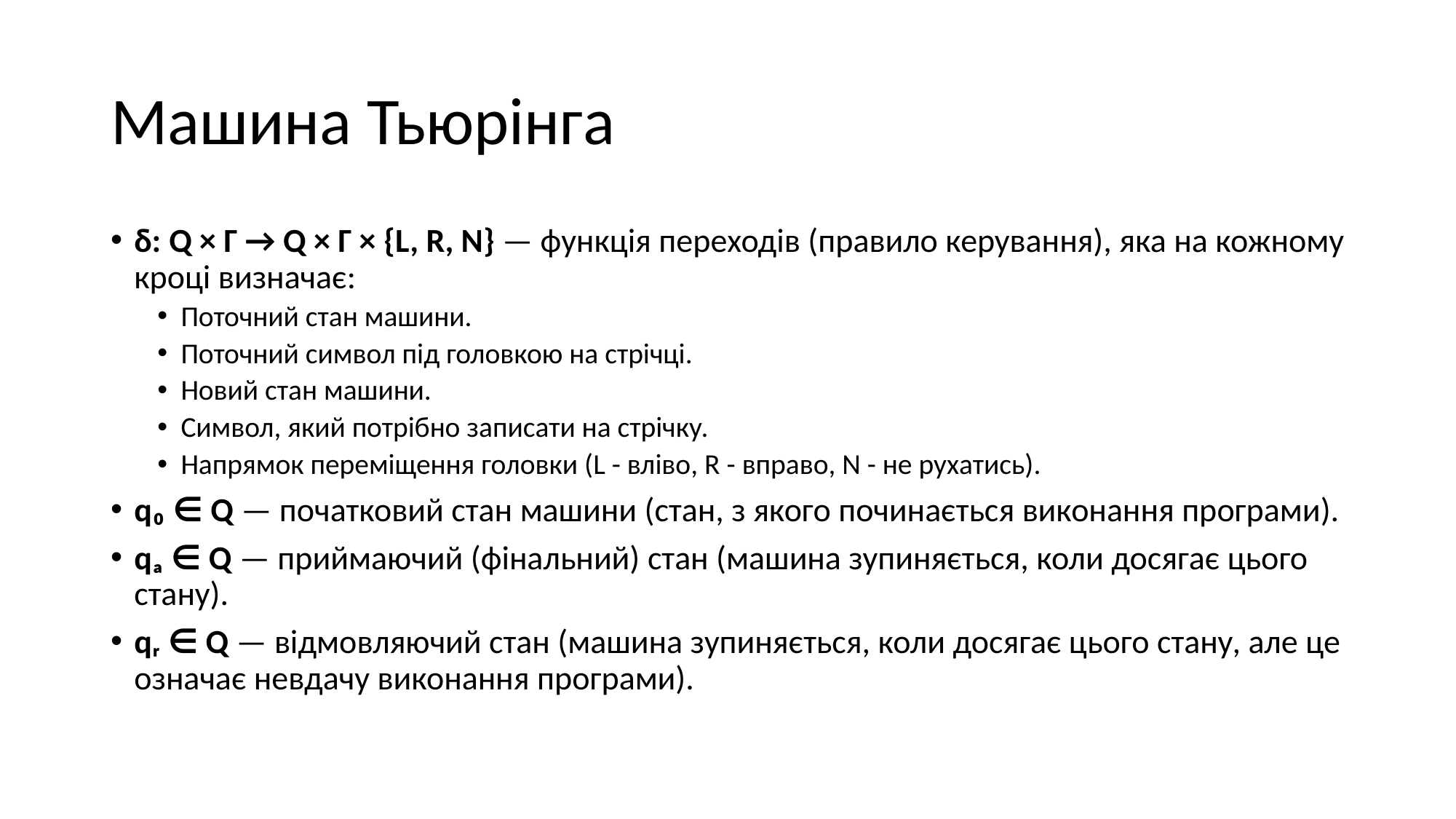

# Машина Тьюрінга
δ: Q × Γ → Q × Γ × {L, R, N} — функція переходів (правило керування), яка на кожному кроці визначає:
Поточний стан машини.
Поточний символ під головкою на стрічці.
Новий стан машини.
Символ, який потрібно записати на стрічку.
Напрямок переміщення головки (L - вліво, R - вправо, N - не рухатись).
q₀ ∈ Q — початковий стан машини (стан, з якого починається виконання програми).
qₐ ∈ Q — приймаючий (фінальний) стан (машина зупиняється, коли досягає цього стану).
qᵣ ∈ Q — відмовляючий стан (машина зупиняється, коли досягає цього стану, але це означає невдачу виконання програми).